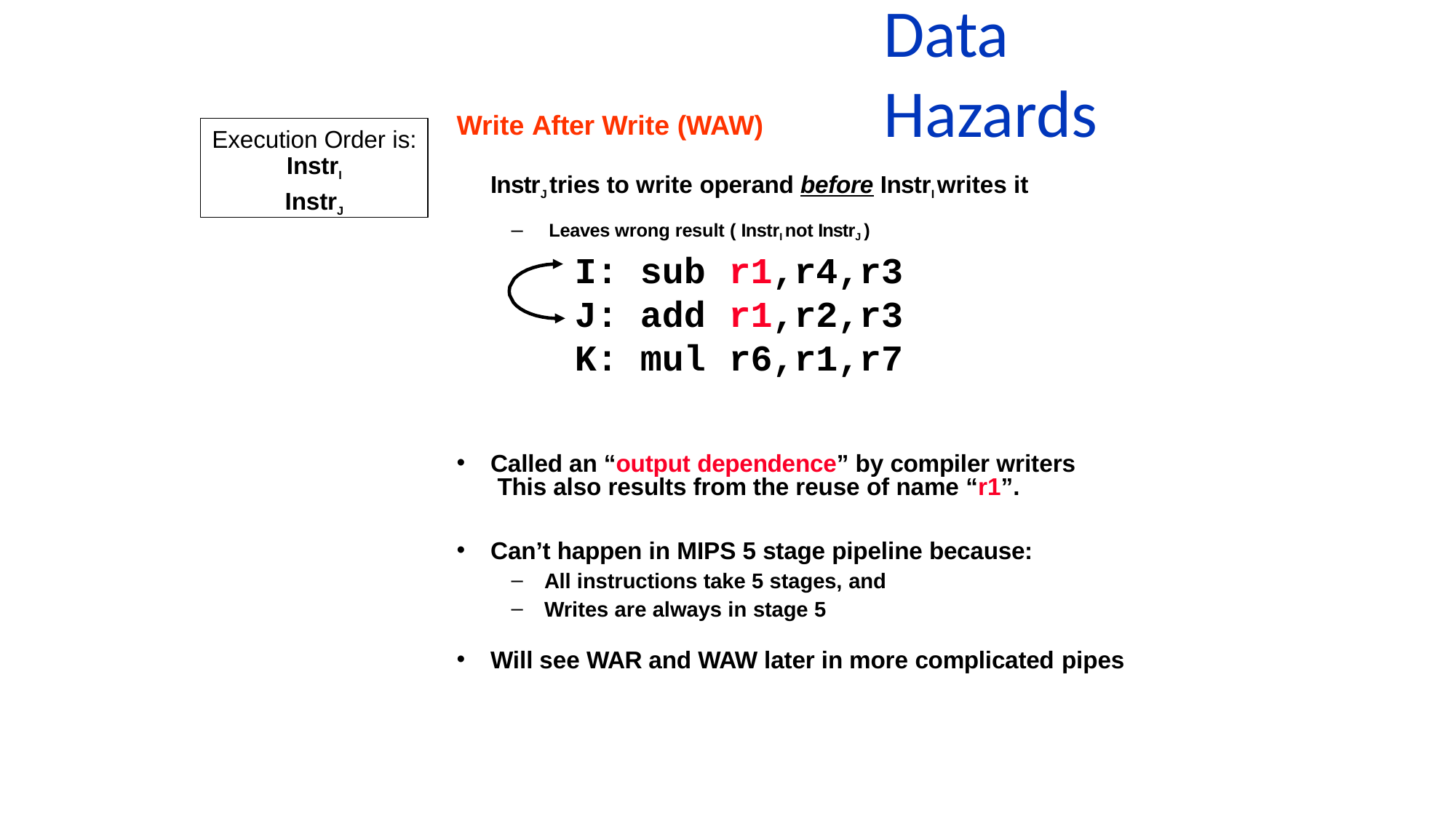

# Data Hazards
Write After Write (WAW)
Execution Order is:
InstrI
InstrJ
InstrJ tries to write operand before InstrI writes it
–	Leaves wrong result ( InstrI not InstrJ )
| I: | sub | r1,r4,r3 |
| --- | --- | --- |
| J: | add | r1,r2,r3 |
| K: | mul | r6,r1,r7 |

•
Called an “output dependence” by compiler writers  This also results from the reuse of name “r1”.
•
Can’t happen in MIPS 5 stage pipeline because:
All instructions take 5 stages, and
Writes are always in stage 5
•
Will see WAR and WAW later in more complicated pipes